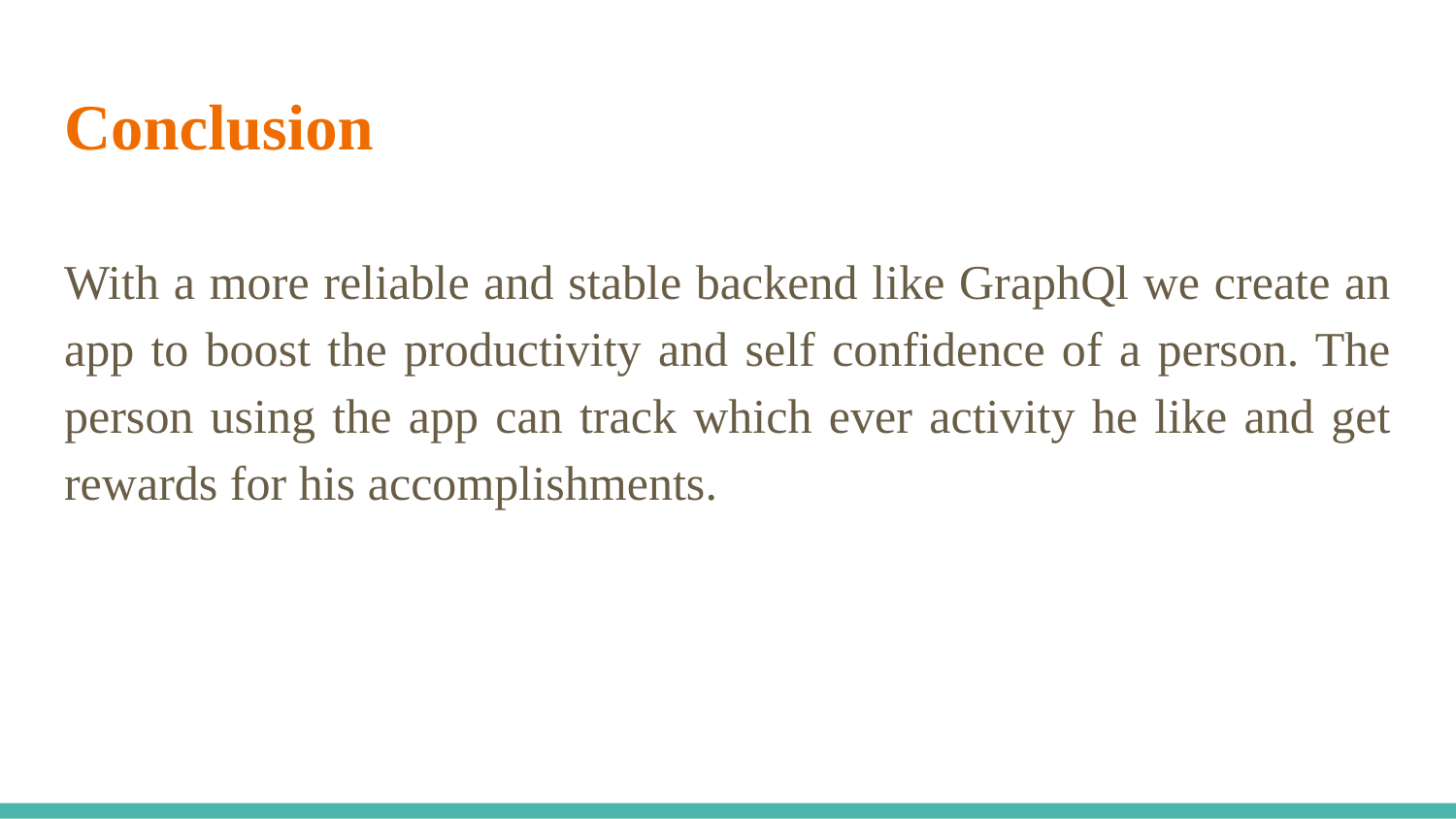

# Conclusion
With a more reliable and stable backend like GraphQl we create an app to boost the productivity and self confidence of a person. The person using the app can track which ever activity he like and get rewards for his accomplishments.